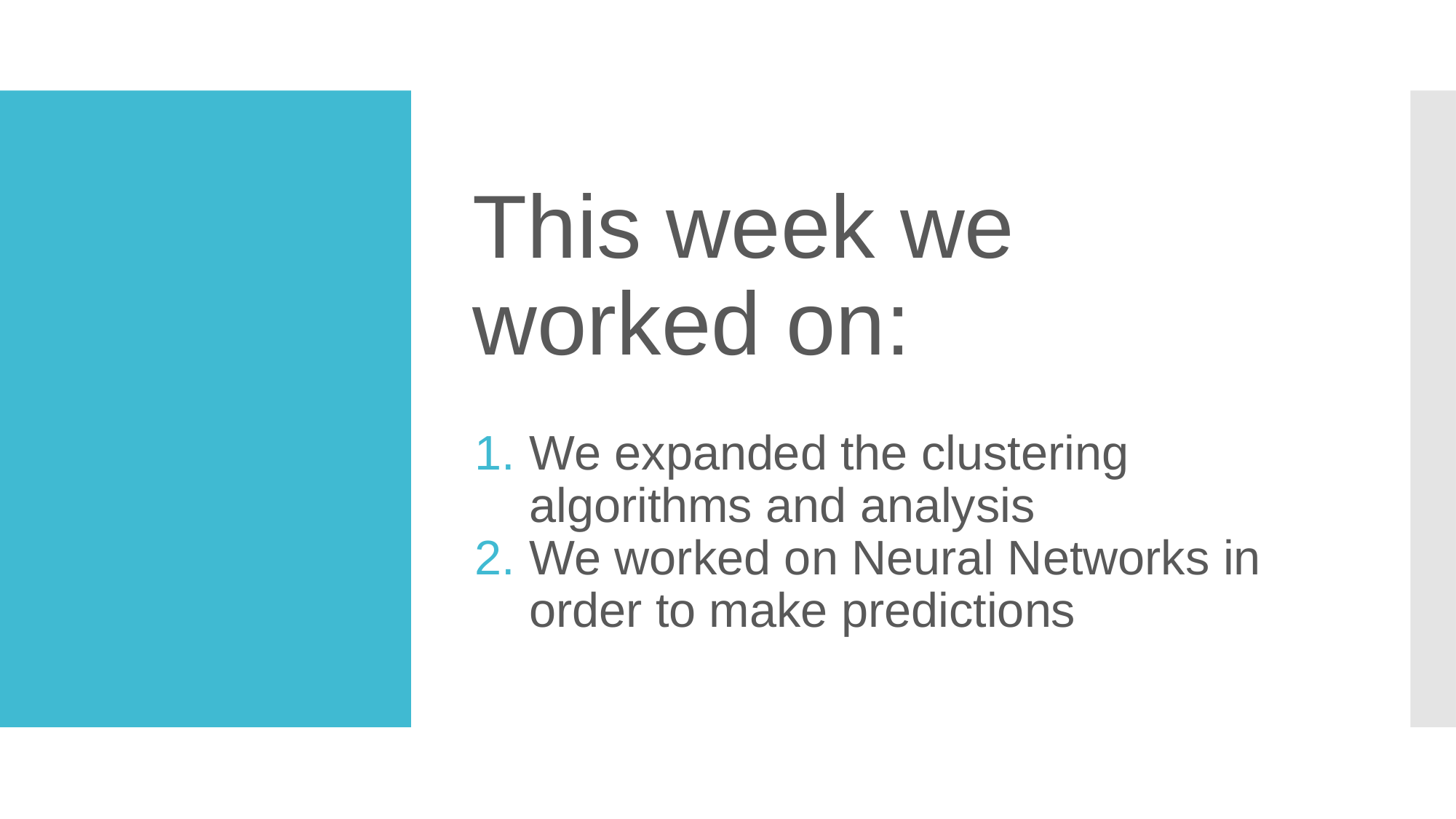

# This week we worked on:
We expanded the clustering algorithms and analysis
We worked on Neural Networks in order to make predictions